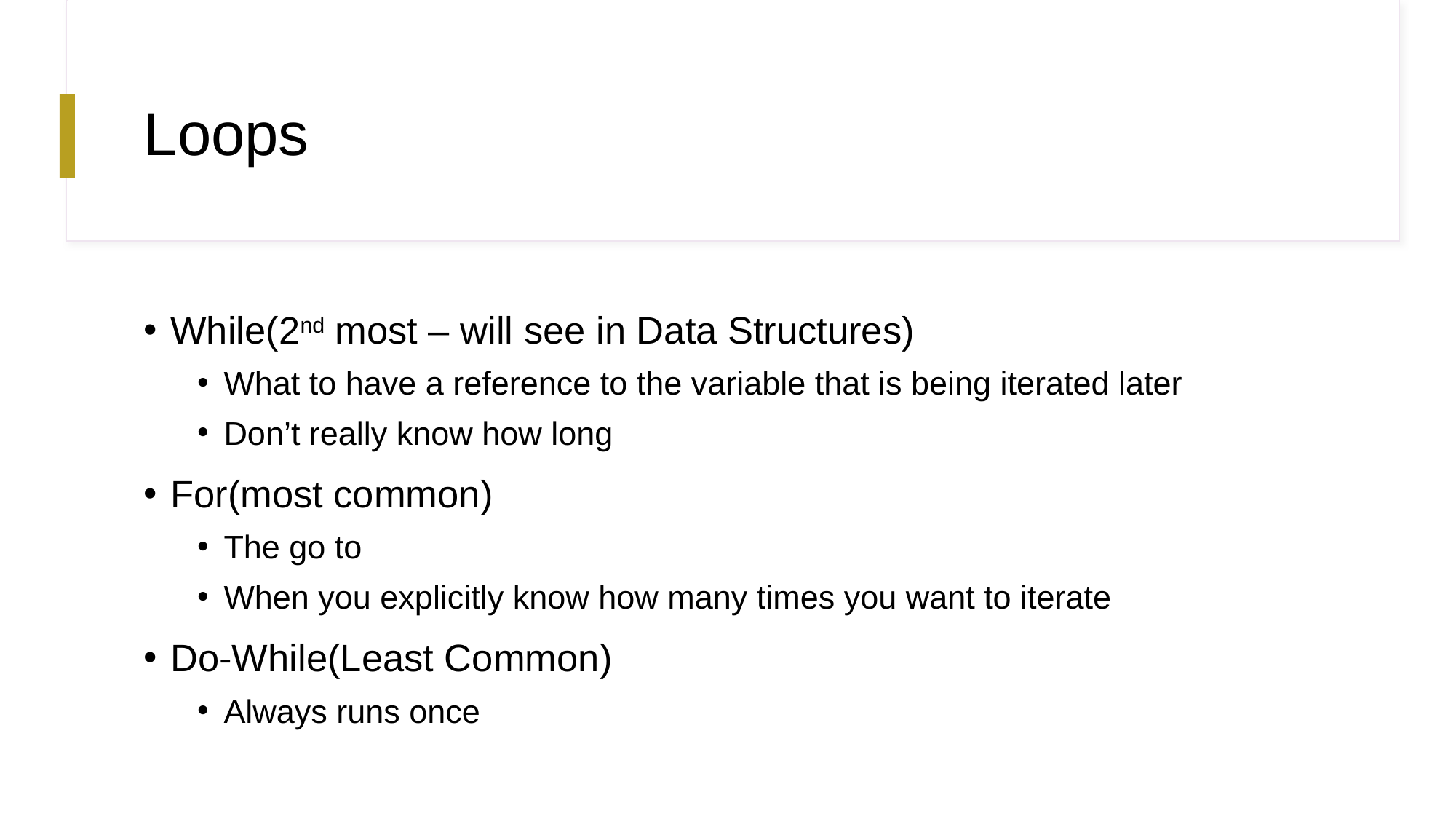

# Loops
While(2nd most – will see in Data Structures)
What to have a reference to the variable that is being iterated later
Don’t really know how long
For(most common)
The go to
When you explicitly know how many times you want to iterate
Do-While(Least Common)
Always runs once